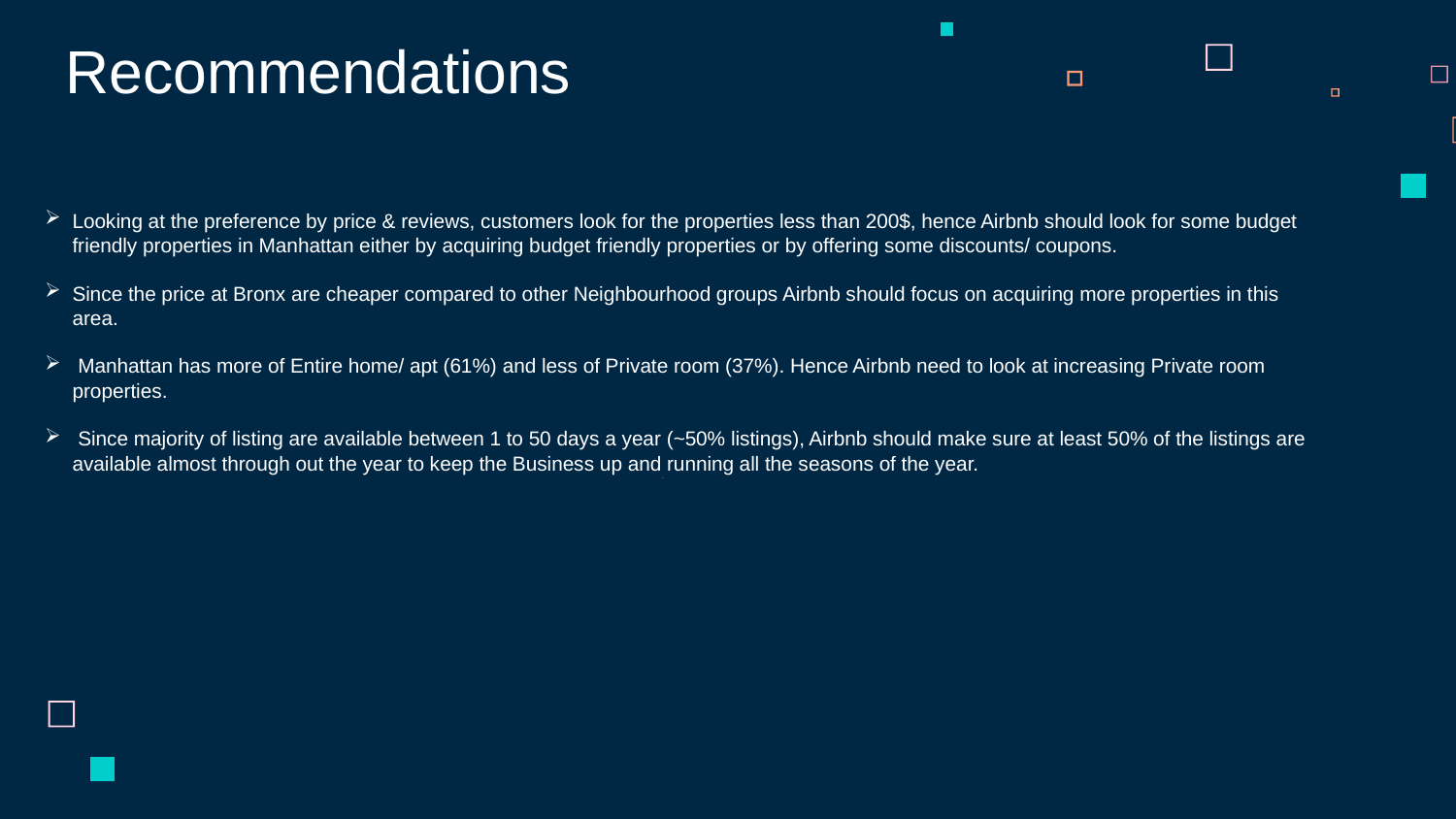

Recommendations
Looking at the preference by price & reviews, customers look for the properties less than 200$, hence Airbnb should look for some budget friendly properties in Manhattan either by acquiring budget friendly properties or by offering some discounts/ coupons.

Since the price at Bronx are cheaper compared to other Neighbourhood groups Airbnb should focus on acquiring more properties in this area.

 Manhattan has more of Entire home/ apt (61%) and less of Private room (37%). Hence Airbnb need to look at increasing Private room properties.

 Since majority of listing are available between 1 to 50 days a year (~50% listings), Airbnb should make sure at least 50% of the listings are available almost through out the year to keep the Business up and running all the seasons of the year.